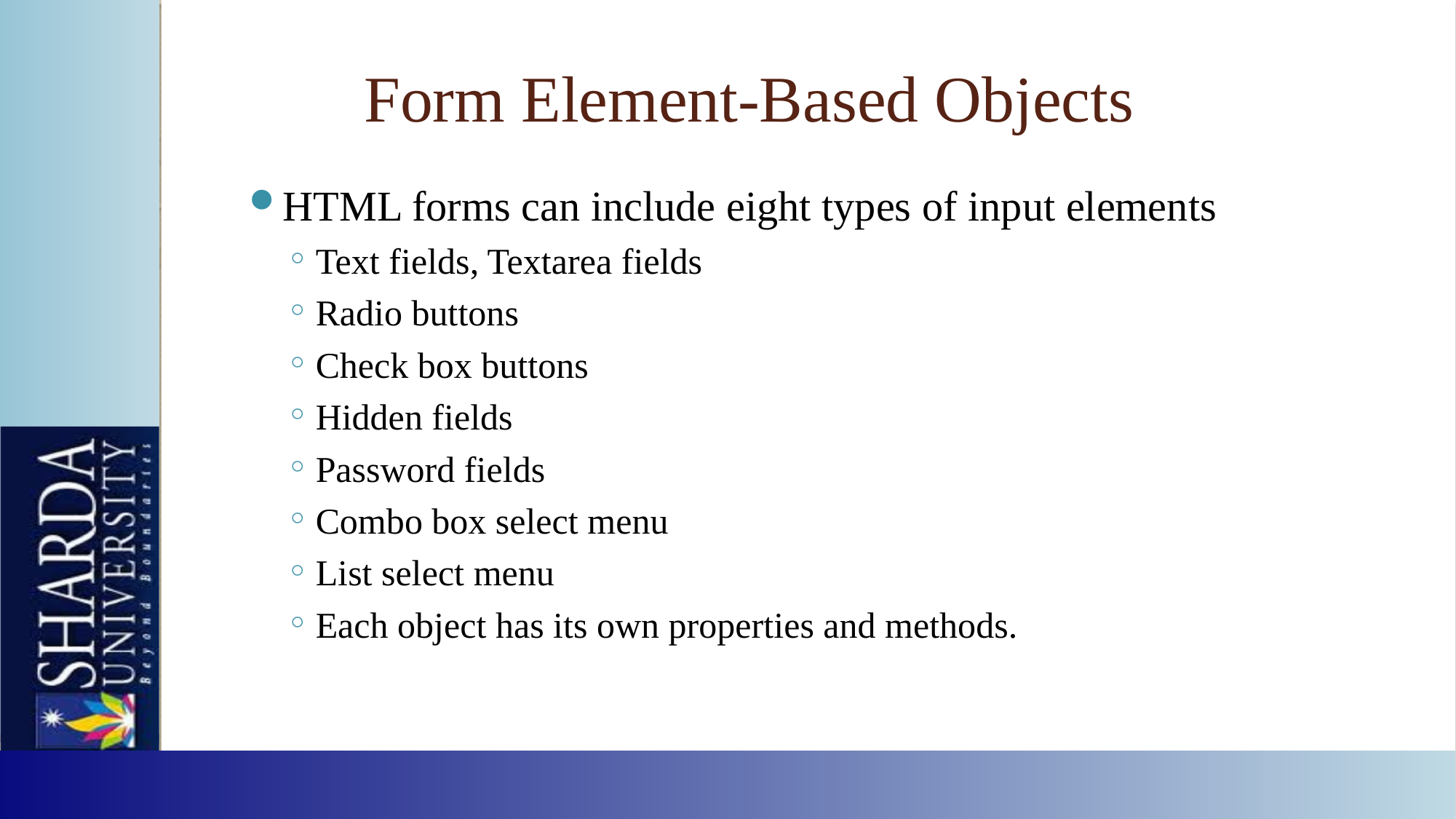

# Form Element-Based Objects
HTML forms can include eight types of input elements
Text fields, Textarea fields
Radio buttons
Check box buttons
Hidden fields
Password fields
Combo box select menu
List select menu
Each object has its own properties and methods.